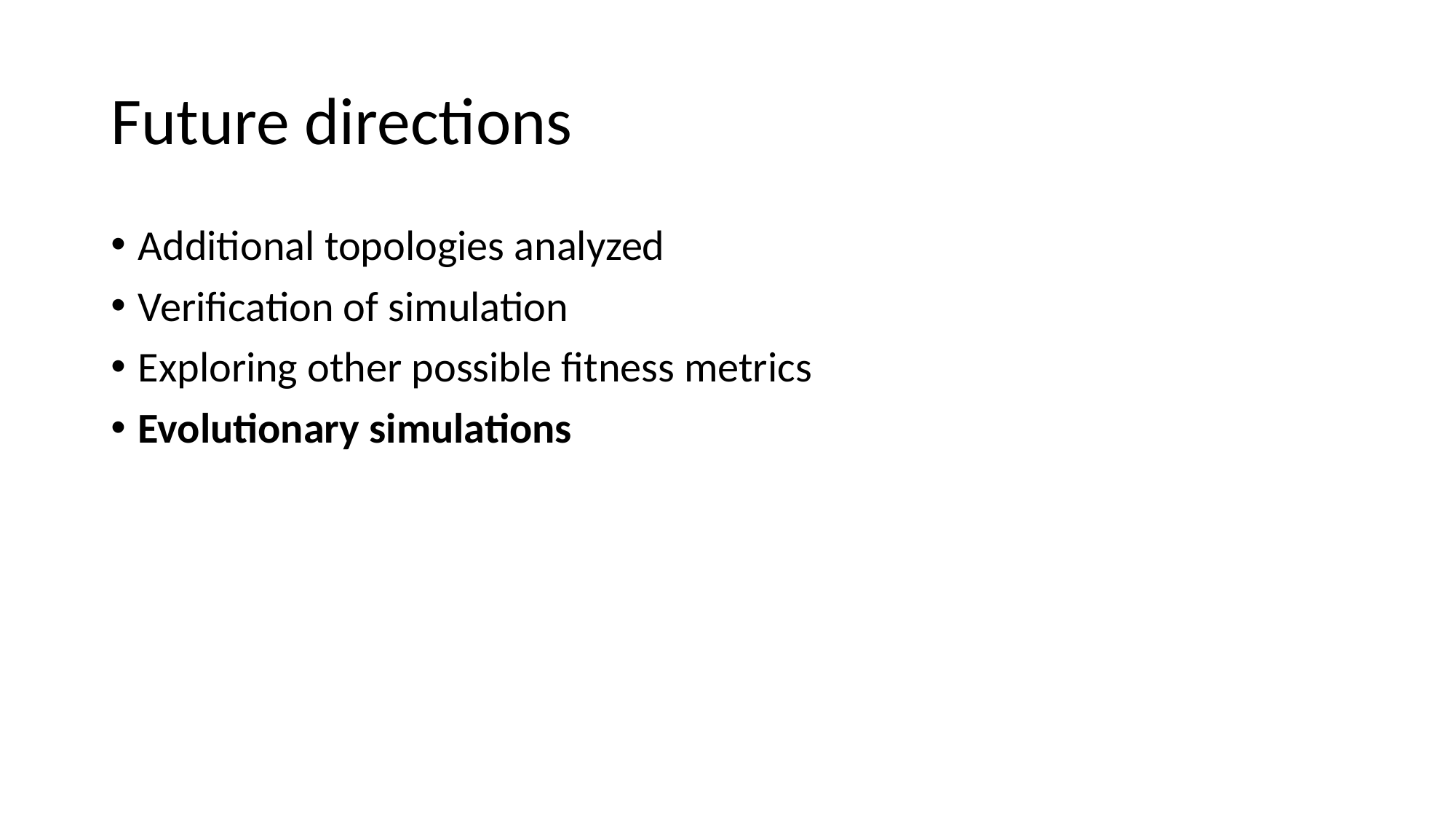

# Future directions
Additional topologies analyzed
Verification of simulation
Exploring other possible fitness metrics
Evolutionary simulations